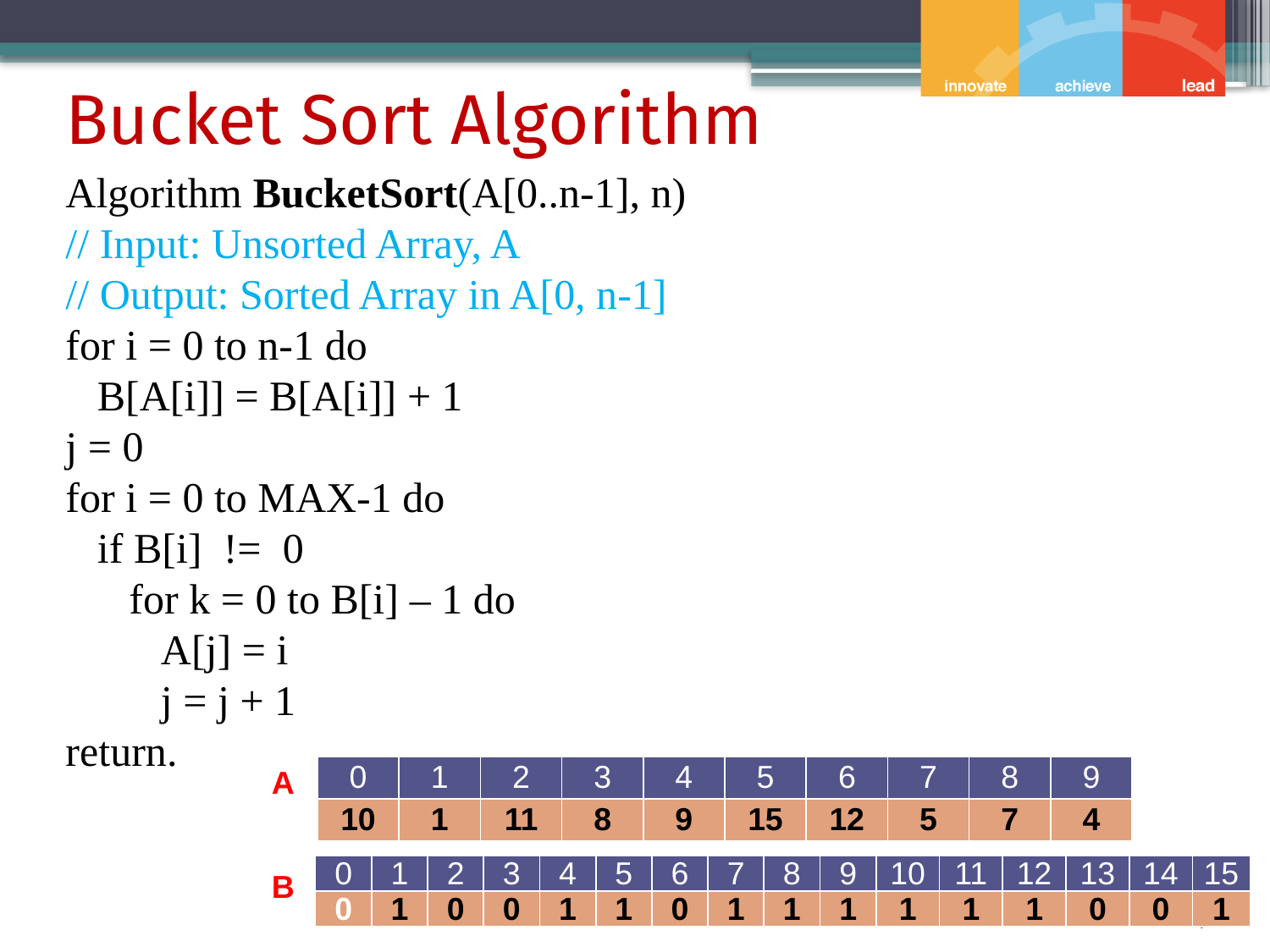

# Bucket Sort Algorithm
Algorithm BucketSort(A[0..n-1], n)
// Input: Unsorted Array, A
// Output: Sorted Array in A[0, n-1]
for i = 0 to n-1 do
   B[A[i]] = B[A[i]] + 1
j = 0
for i = 0 to MAX-1 do
   if B[i]  !=  0
      for k = 0 to B[i] – 1 do
         A[j] = i
         j = j + 1
return.

A
| 0 | 1 | 2 | 3 | 4 | 5 | 6 | 7 | 8 | 9 |
| --- | --- | --- | --- | --- | --- | --- | --- | --- | --- |
| 10 | 1 | 11 | 8 | 9 | 15 | 12 | 5 | 7 | 4 |
| 0 | 1 | 2 | 3 | 4 | 5 | 6 | 7 | 8 | 9 | 10 | 11 | 12 | 13 | 14 | 15 |
| --- | --- | --- | --- | --- | --- | --- | --- | --- | --- | --- | --- | --- | --- | --- | --- |
| 0 | 1 | 0 | 0 | 1 | 1 | 0 | 1 | 1 | 1 | 1 | 1 | 1 | 0 | 0 | 1 |
B